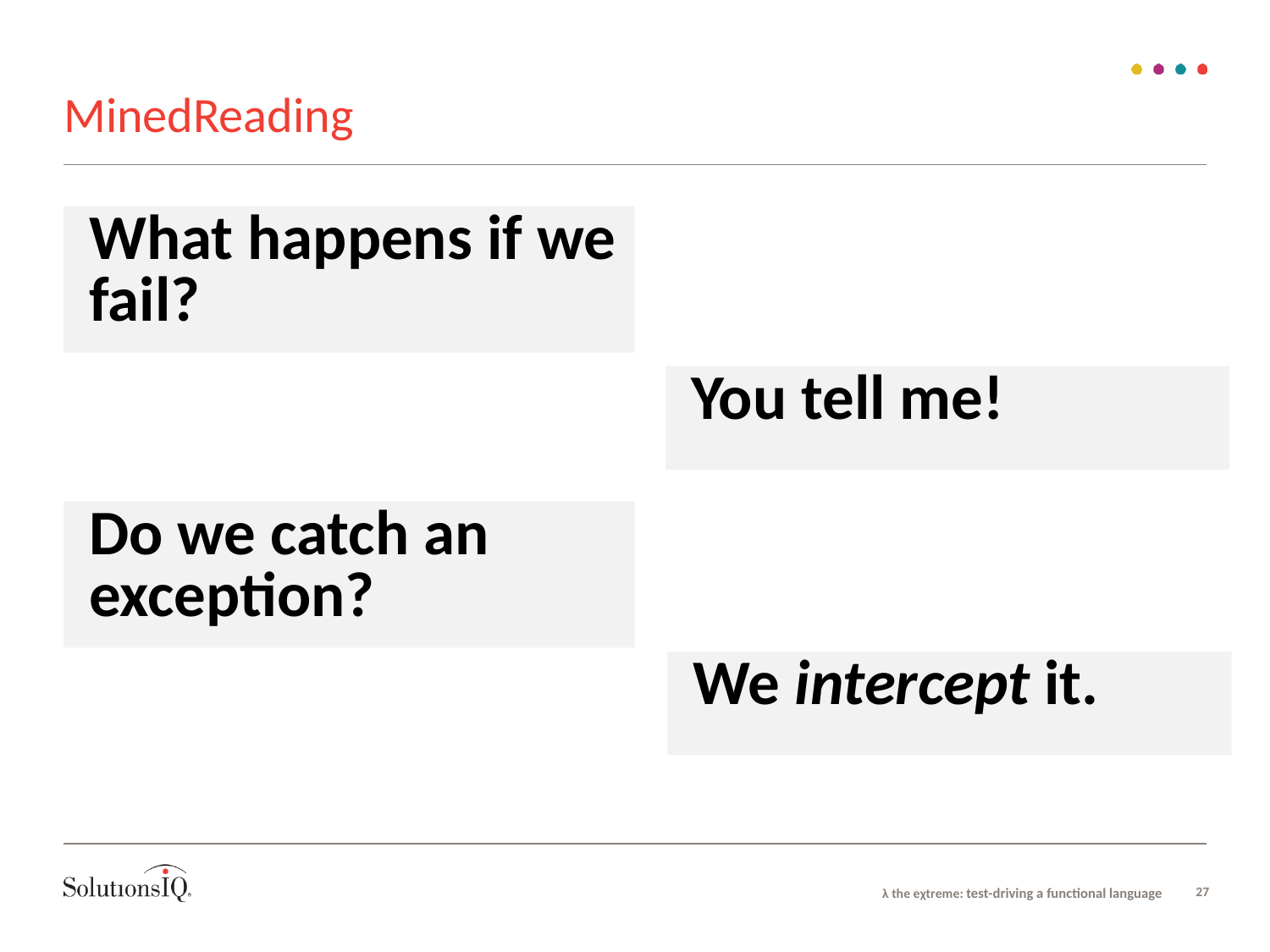

# MinedReading
What happens if we
fail?
You tell me!
Do we catch an
exception?
We intercept it.
λ the eχtreme: test-driving a functional language

27